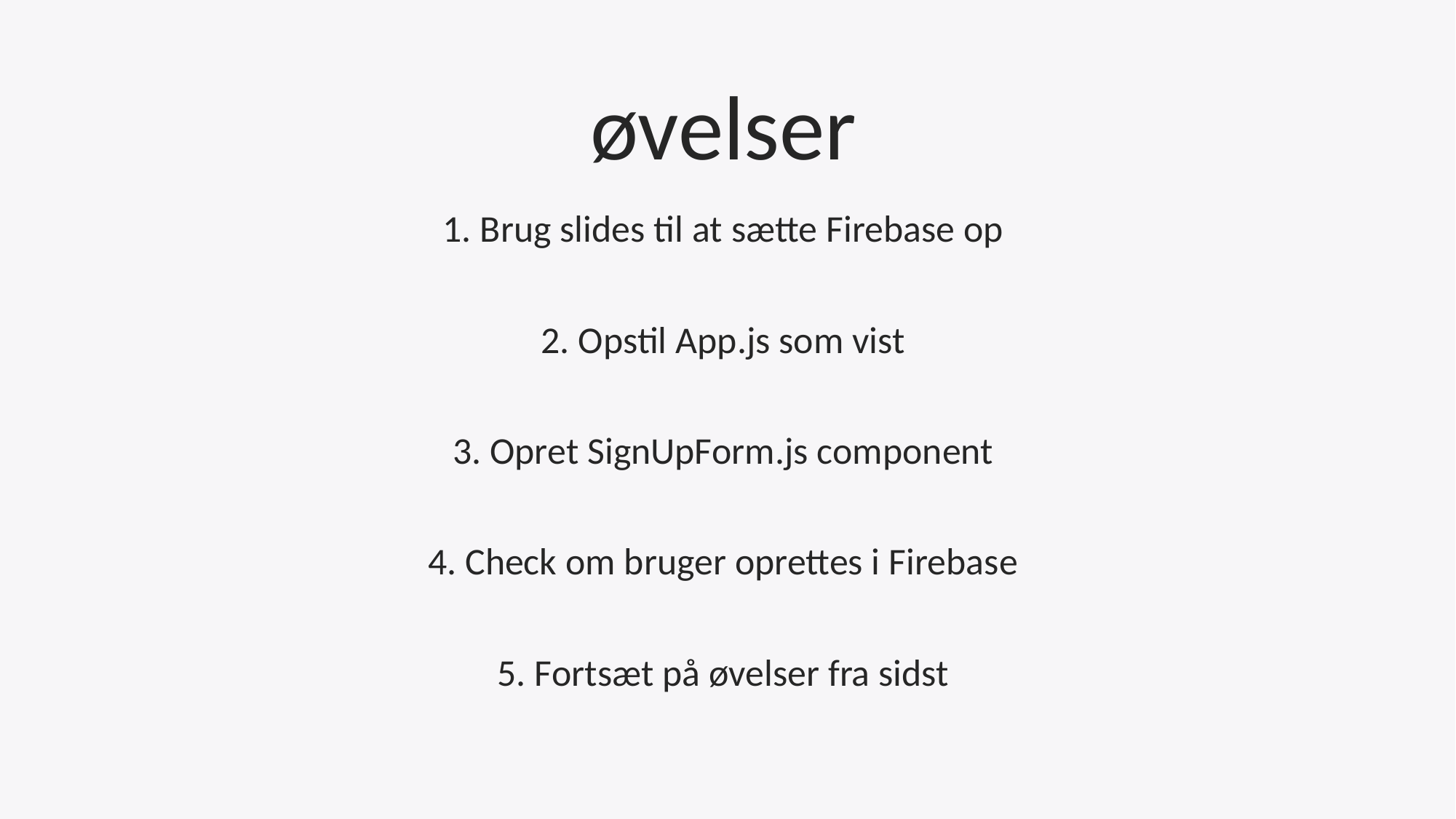

# øvelser
1. Brug slides til at sætte Firebase op

2. Opstil App.js som vist

3. Opret SignUpForm.js component

4. Check om bruger oprettes i Firebase

5. Fortsæt på øvelser fra sidst